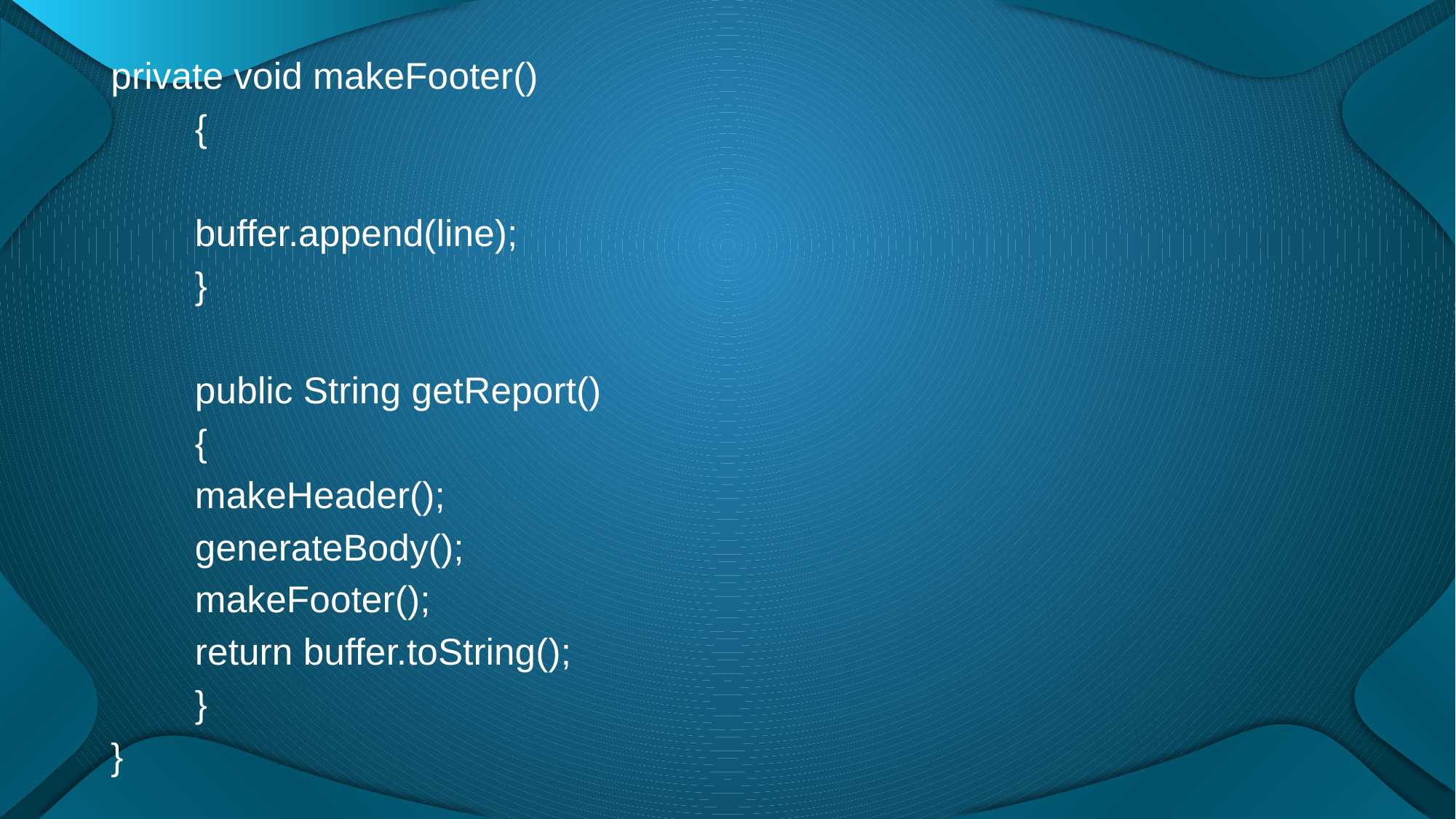

private void makeFooter()
	{

		buffer.append(line);
	}

	public String getReport()
	{
		makeHeader();
		generateBody();
		makeFooter();
		return buffer.toString();
	}
}